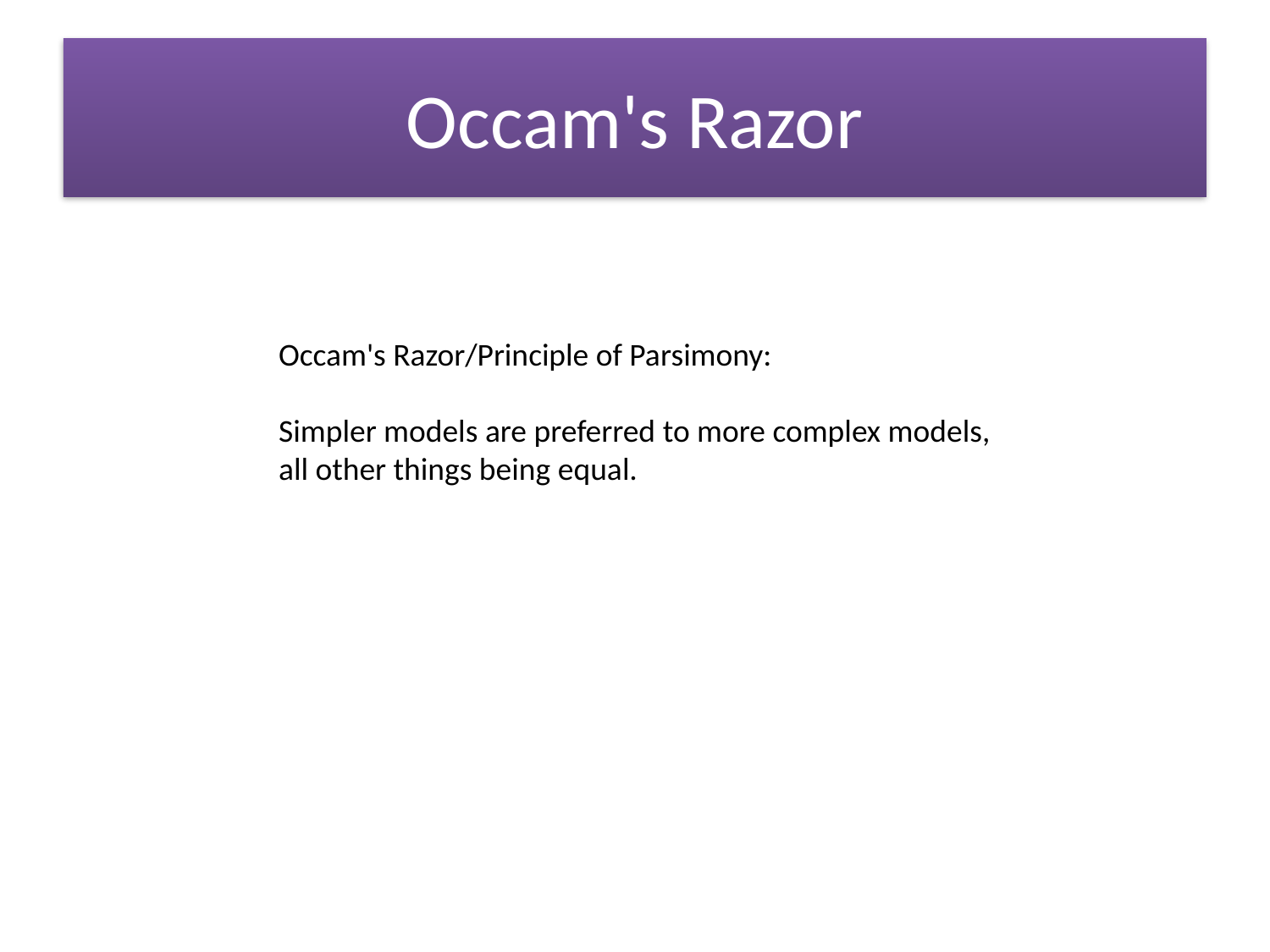

Occam's Razor
Occam's Razor/Principle of Parsimony:

Simpler models are preferred to more complex models,
all other things being equal.